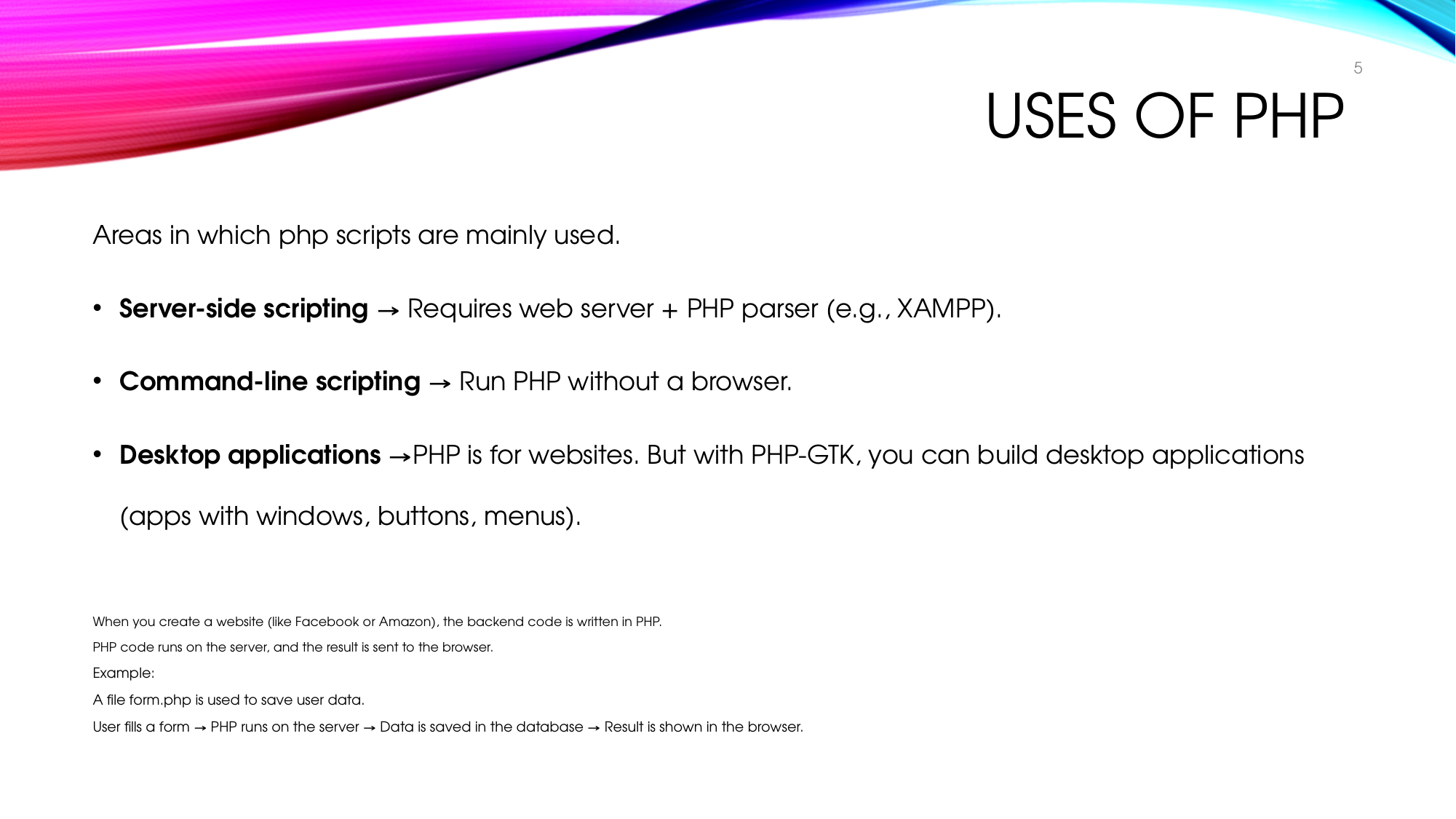

# uses of php
5
Areas in which php scripts are mainly used.
Server-side scripting → Requires web server + PHP parser (e.g., XAMPP).
Command-line scripting → Run PHP without a browser.
Desktop applications →PHP is for websites. But with PHP-GTK, you can build desktop applications (apps with windows, buttons, menus).

When you create a website (like Facebook or Amazon), the backend code is written in PHP.
PHP code runs on the server, and the result is sent to the browser.
Example:
A file form.php is used to save user data.
User fills a form → PHP runs on the server → Data is saved in the database → Result is shown in the browser.